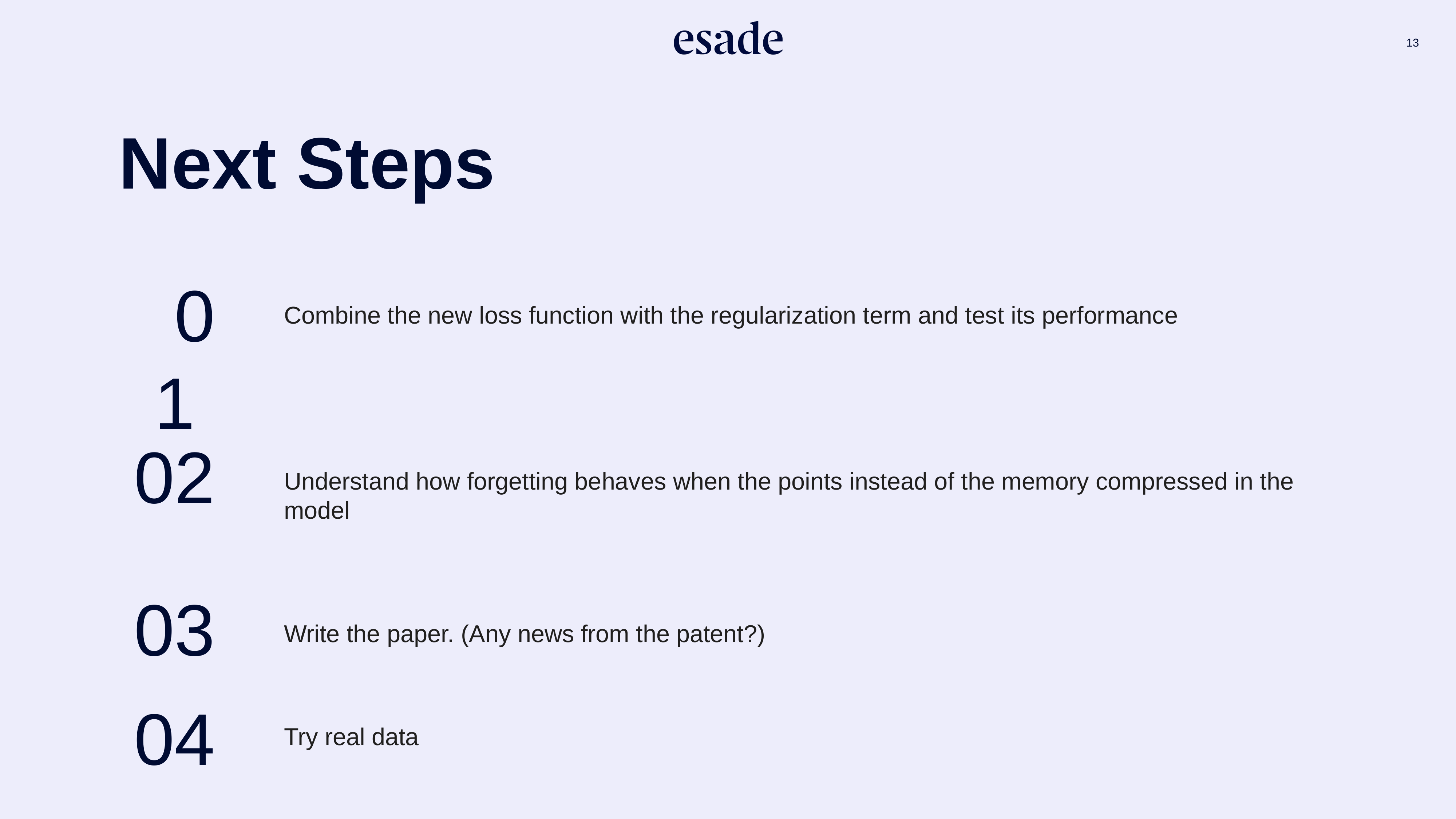

Next Steps
01
Combine the new loss function with the regularization term and test its performance
02
Understand how forgetting behaves when the points instead of the memory compressed in the model
03
Write the paper. (Any news from the patent?)
04
Try real data